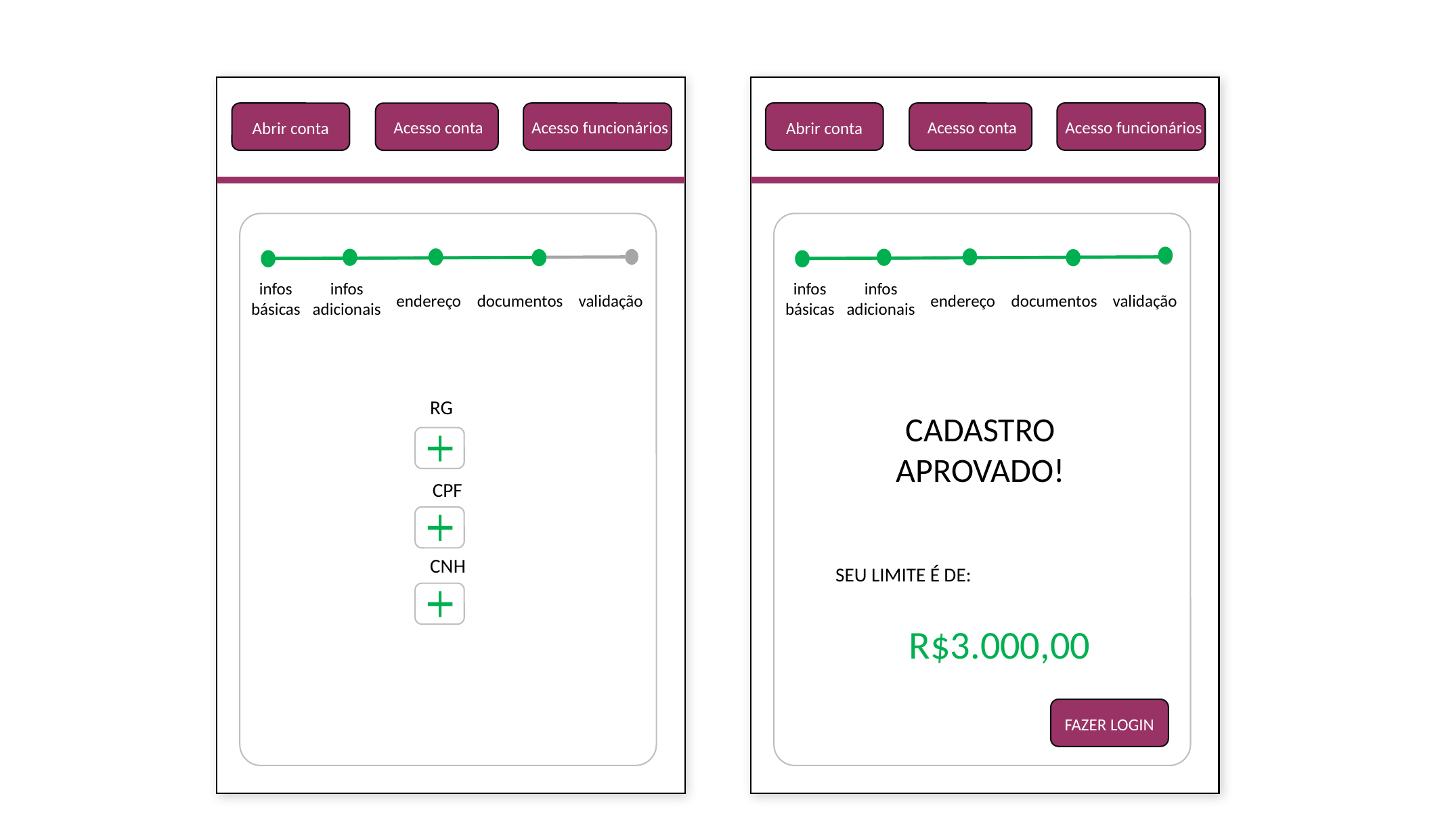

Acesso funcionários
Acesso conta
Abrir conta

infos básicas
infos adicionais
validação
endereço
documentos
RG

CPF

CNH

Acesso funcionários
Acesso conta
Abrir conta

infos básicas
infos adicionais
validação
endereço
documentos
CADASTRO APROVADO!
SEU LIMITE É DE:
R$3.000,00

FAZER LOGIN